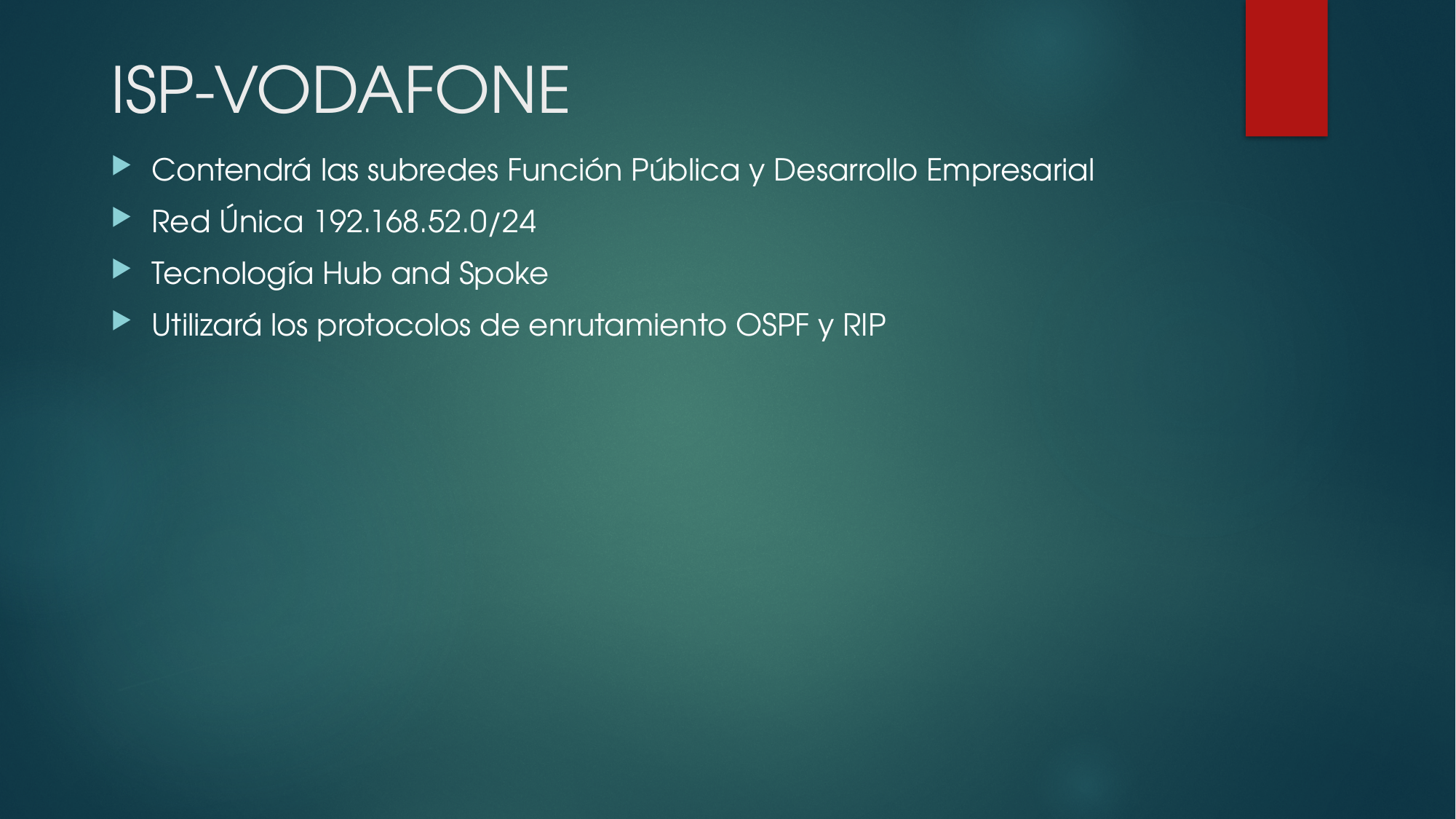

# ISP-VODAFONE
Contendrá las subredes Función Pública y Desarrollo Empresarial
Red Única 192.168.52.0/24
Tecnología Hub and Spoke
Utilizará los protocolos de enrutamiento OSPF y RIP